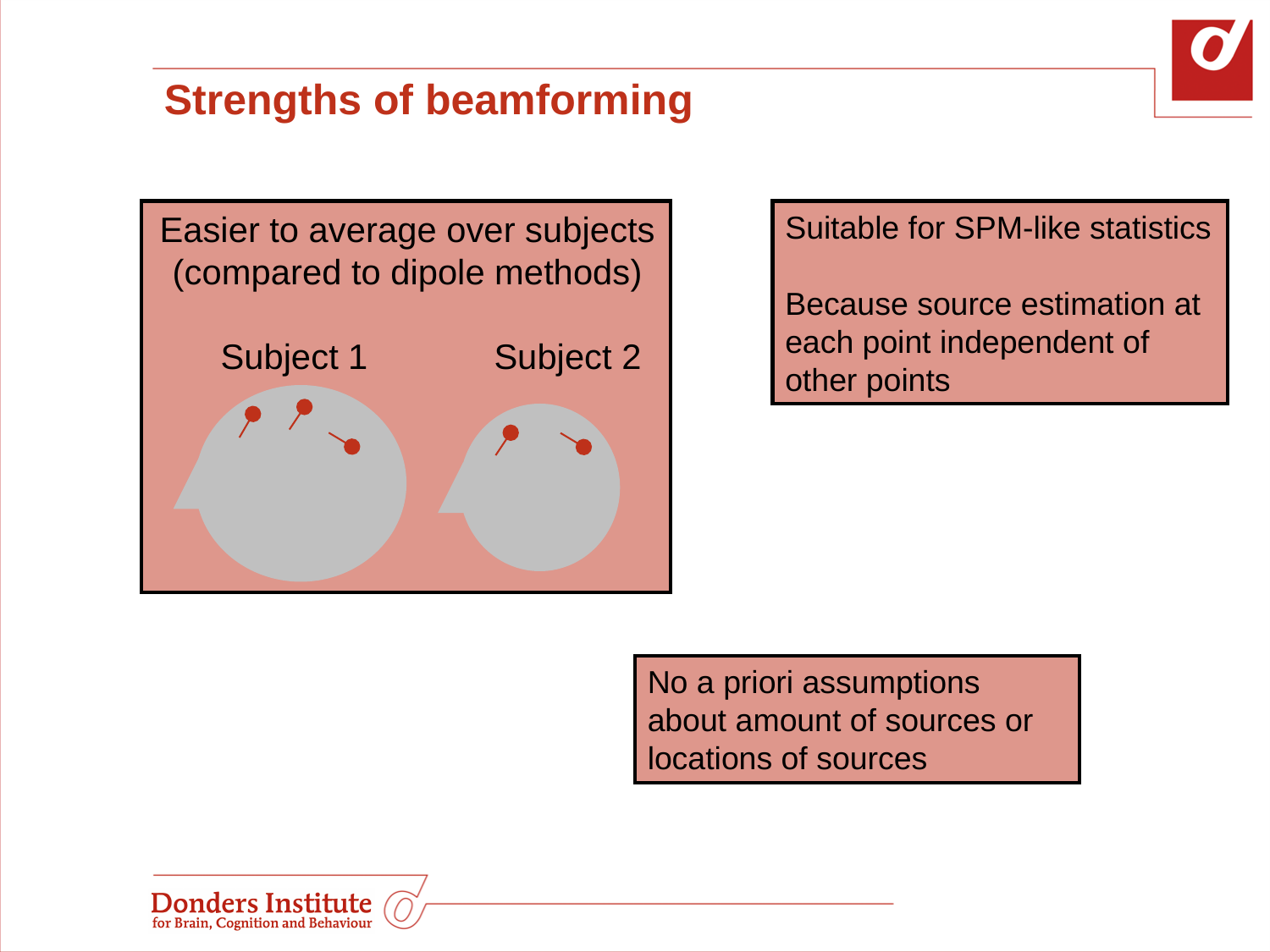

Strengths of beamforming
Easier to average over subjects (compared to dipole methods)

Subject 1

Subject 2

Suitable for SPM-like statistics

Because source estimation at each point independent of other points
No a priori assumptions about amount of sources or locations of sources